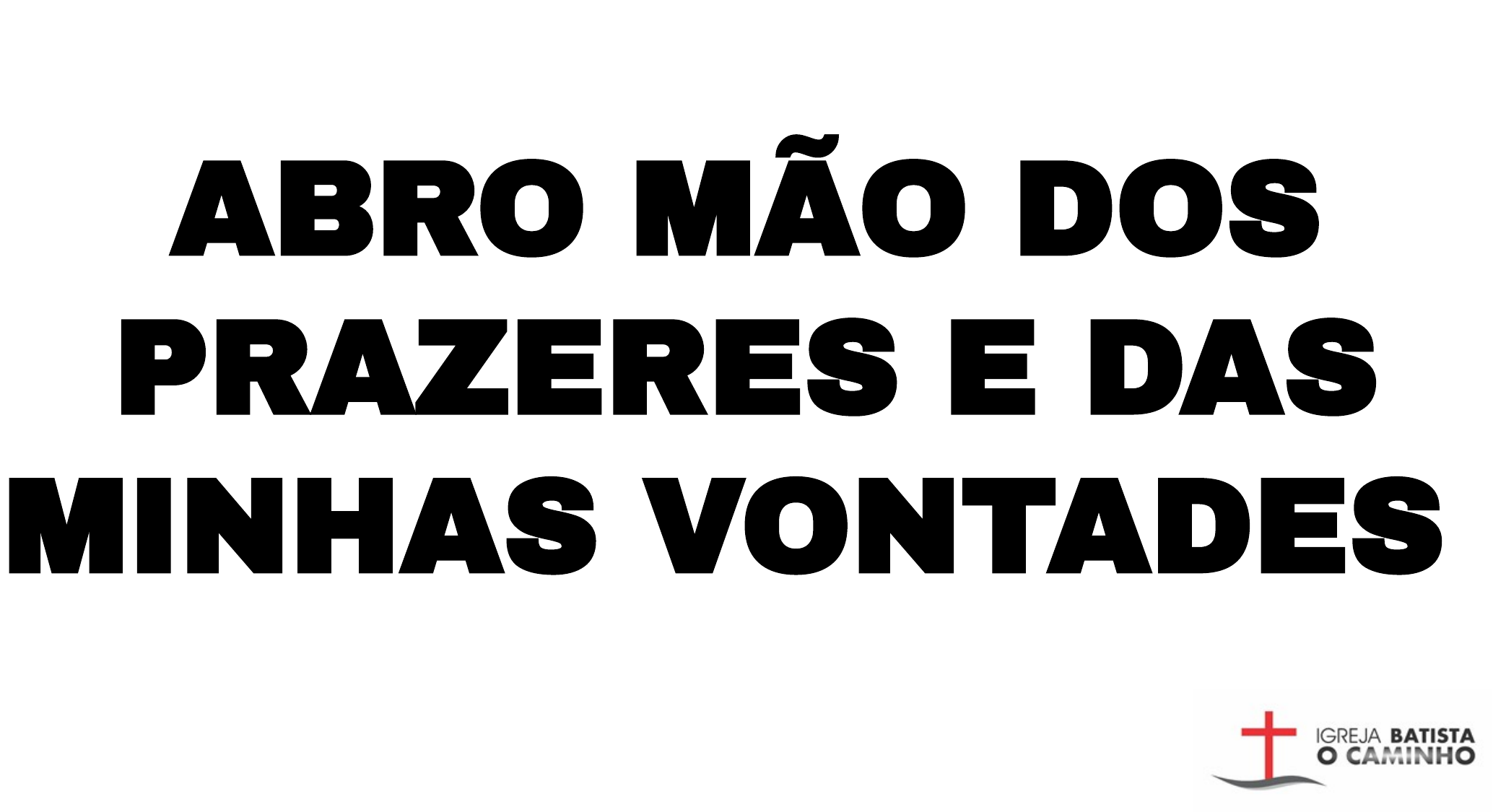

ABRO MÃO DOS PRAZERES E DAS MINHAS VONTADES